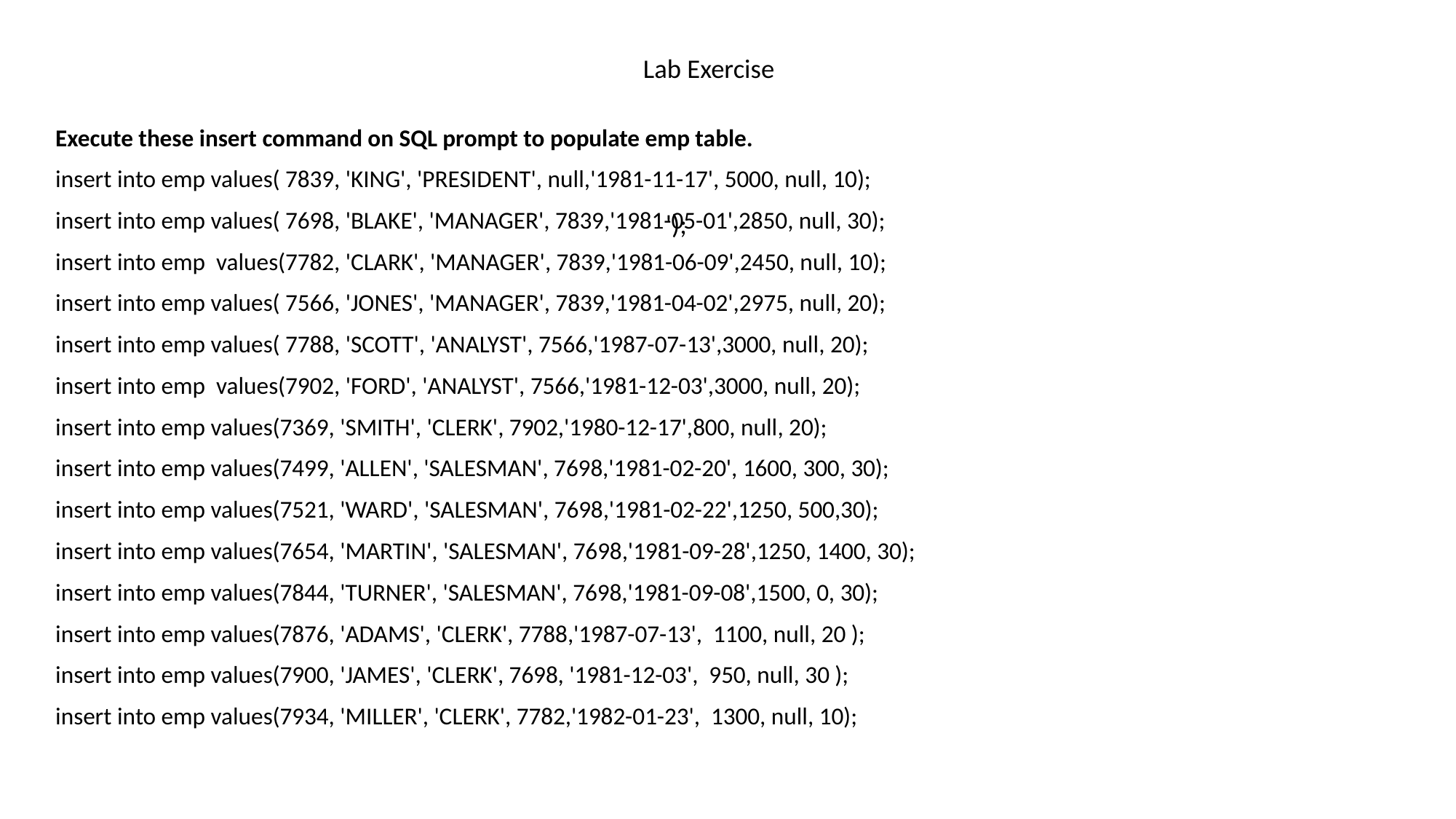

# Lab Exercise
Execute these insert command on SQL prompt to populate emp table.
insert into emp values( 7839, 'KING', 'PRESIDENT', null,'1981-11-17', 5000, null, 10);
insert into emp values( 7698, 'BLAKE', 'MANAGER', 7839,'1981-05-01',2850, null, 30);
insert into emp  values(7782, 'CLARK', 'MANAGER', 7839,'1981-06-09',2450, null, 10);
insert into emp values( 7566, 'JONES', 'MANAGER', 7839,'1981-04-02',2975, null, 20);
insert into emp values( 7788, 'SCOTT', 'ANALYST', 7566,'1987-07-13',3000, null, 20);
insert into emp  values(7902, 'FORD', 'ANALYST', 7566,'1981-12-03',3000, null, 20);
insert into emp values(7369, 'SMITH', 'CLERK', 7902,'1980-12-17',800, null, 20);
insert into emp values(7499, 'ALLEN', 'SALESMAN', 7698,'1981-02-20', 1600, 300, 30);
insert into emp values(7521, 'WARD', 'SALESMAN', 7698,'1981-02-22',1250, 500,30);
insert into emp values(7654, 'MARTIN', 'SALESMAN', 7698,'1981-09-28',1250, 1400, 30);
insert into emp values(7844, 'TURNER', 'SALESMAN', 7698,'1981-09-08',1500, 0, 30);
insert into emp values(7876, 'ADAMS', 'CLERK', 7788,'1987-07-13',  1100, null, 20 );
insert into emp values(7900, 'JAMES', 'CLERK', 7698, '1981-12-03',  950, null, 30 );
insert into emp values(7934, 'MILLER', 'CLERK', 7782,'1982-01-23',  1300, null, 10);

');